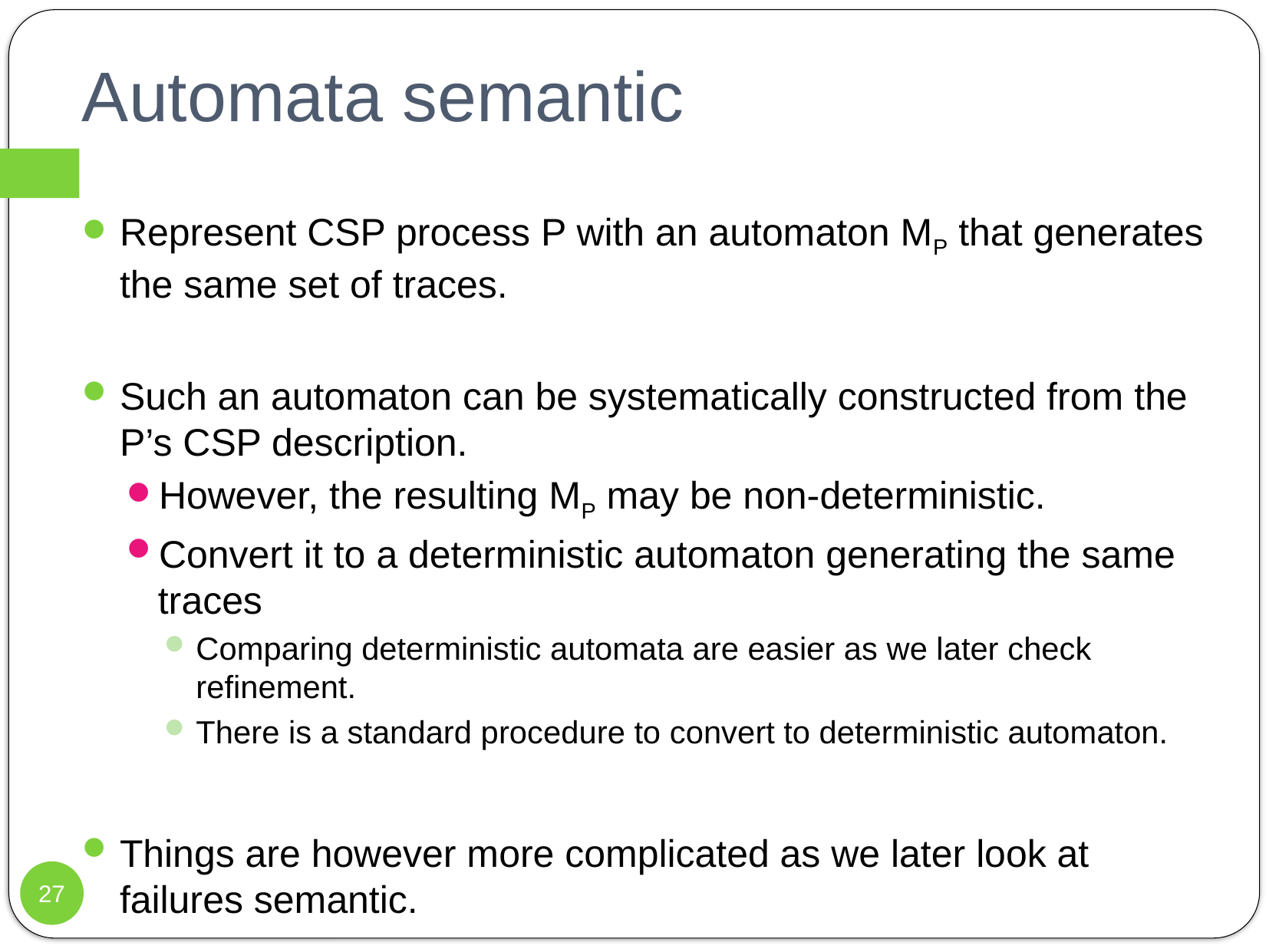

# Automata semantic
Represent CSP process P with an automaton MP that generates the same set of traces.

Such an automaton can be systematically constructed from the P’s CSP description.
However, the resulting MP may be non-deterministic.
Convert it to a deterministic automaton generating the same traces
Comparing deterministic automata are easier as we later check refinement.
There is a standard procedure to convert to deterministic automaton.

Things are however more complicated as we later look at failures semantic.

27